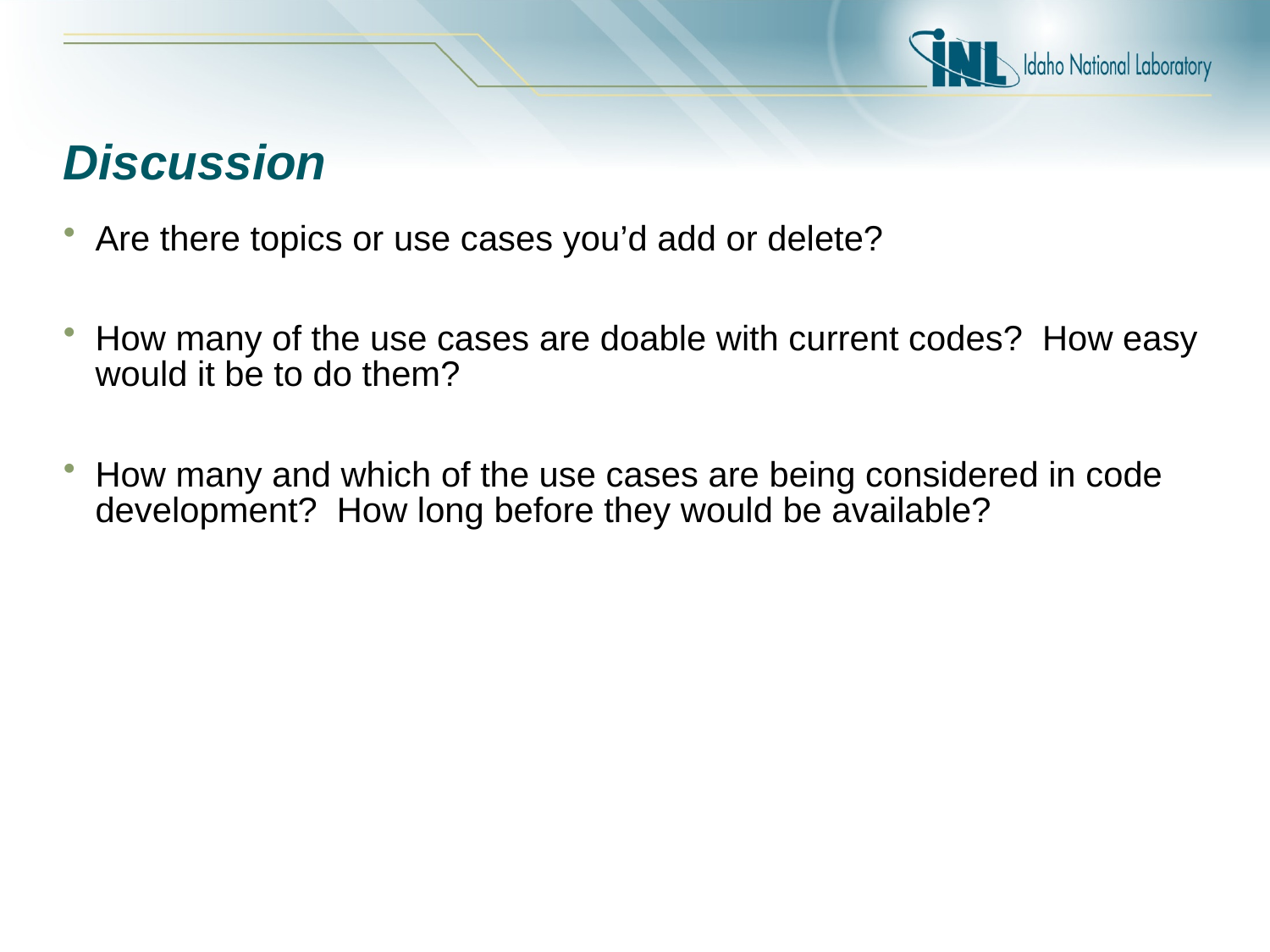

# Discussion
Are there topics or use cases you’d add or delete?

How many of the use cases are doable with current codes?  How easy would it be to do them?

How many and which of the use cases are being considered in code development?  How long before they would be available?